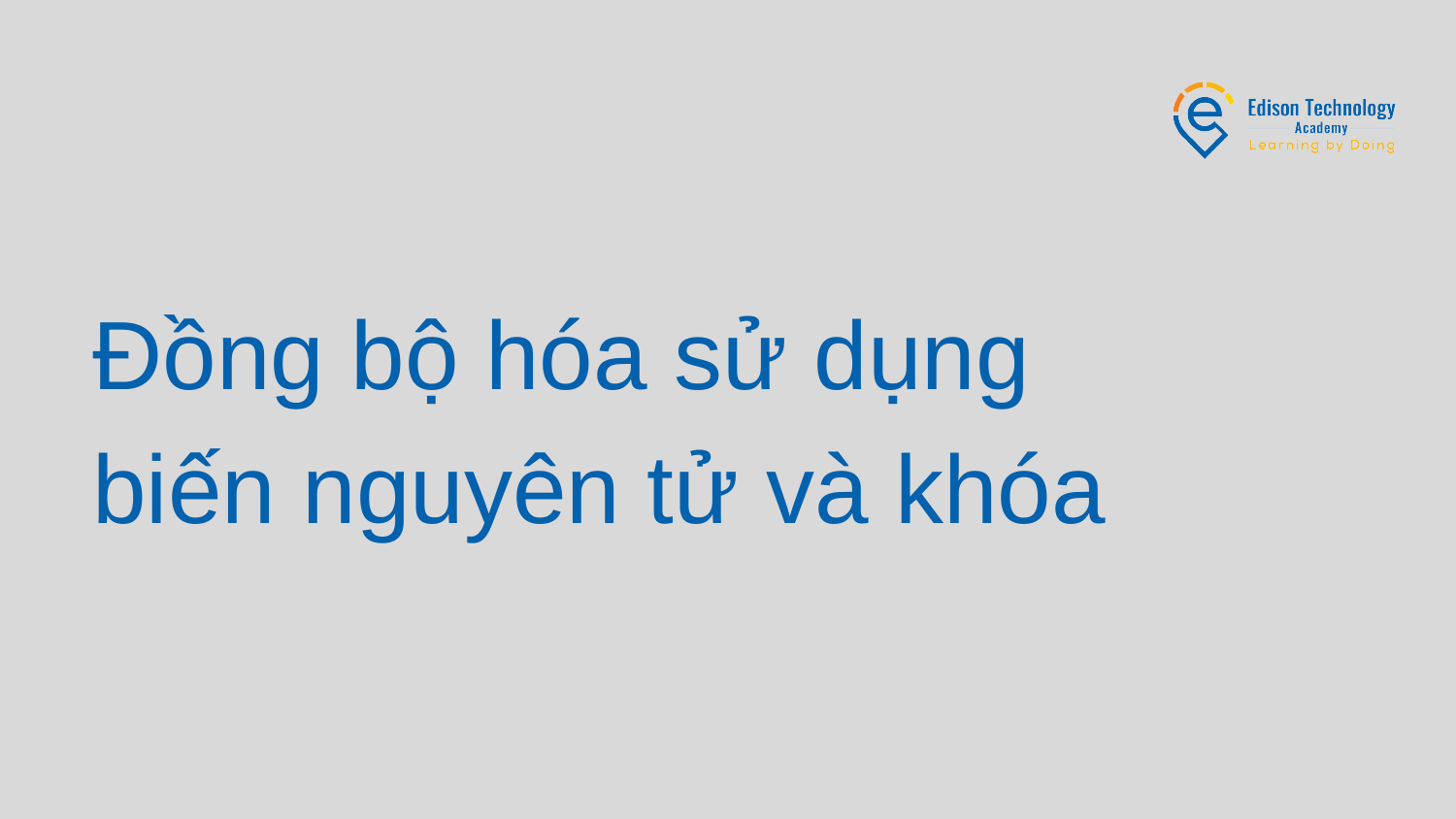

# Đồng bộ hóa sử dụng biến nguyên tử và khóa